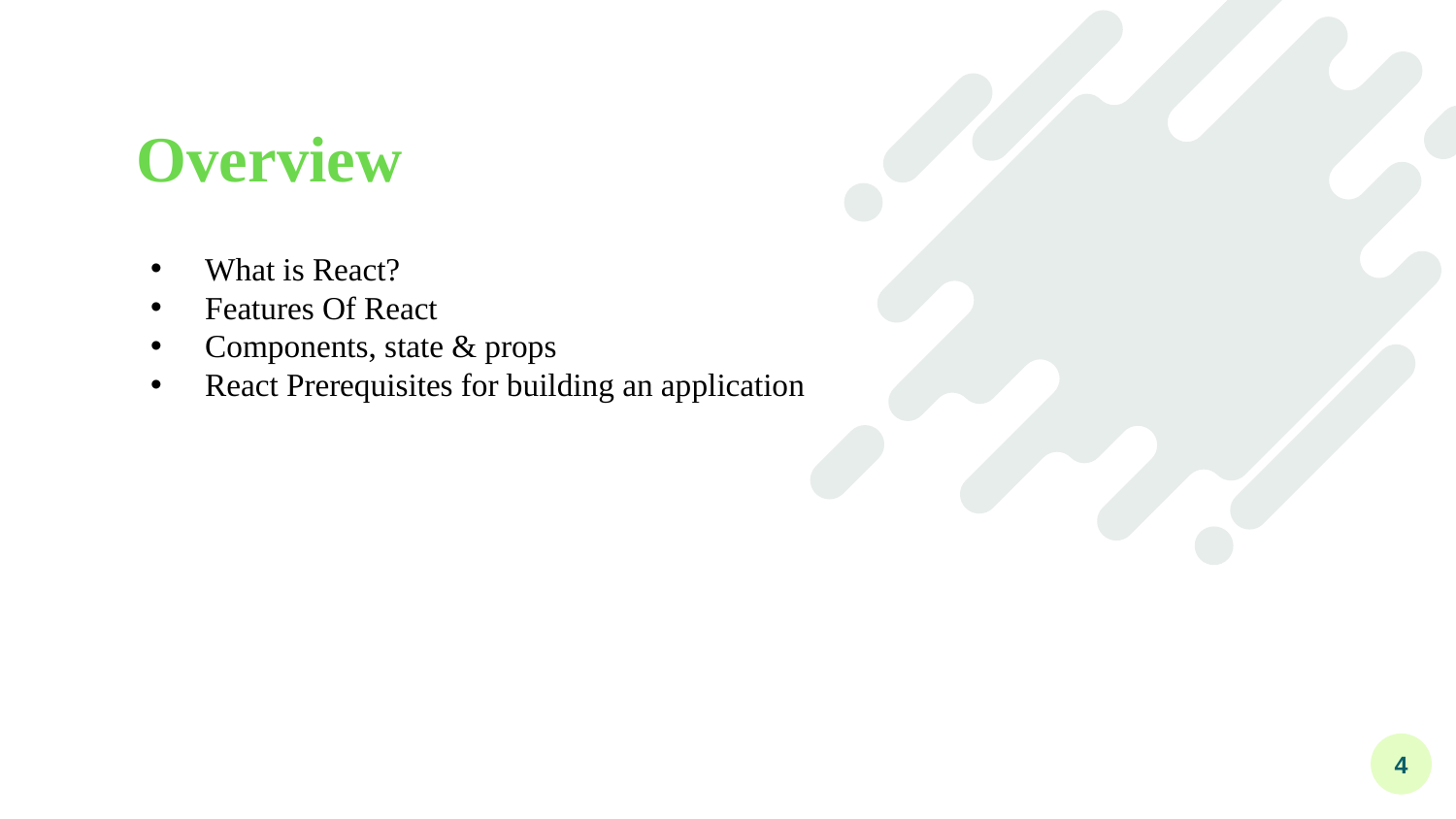

# Overview
What is React?
Features Of React
Components, state & props
React Prerequisites for building an application
4